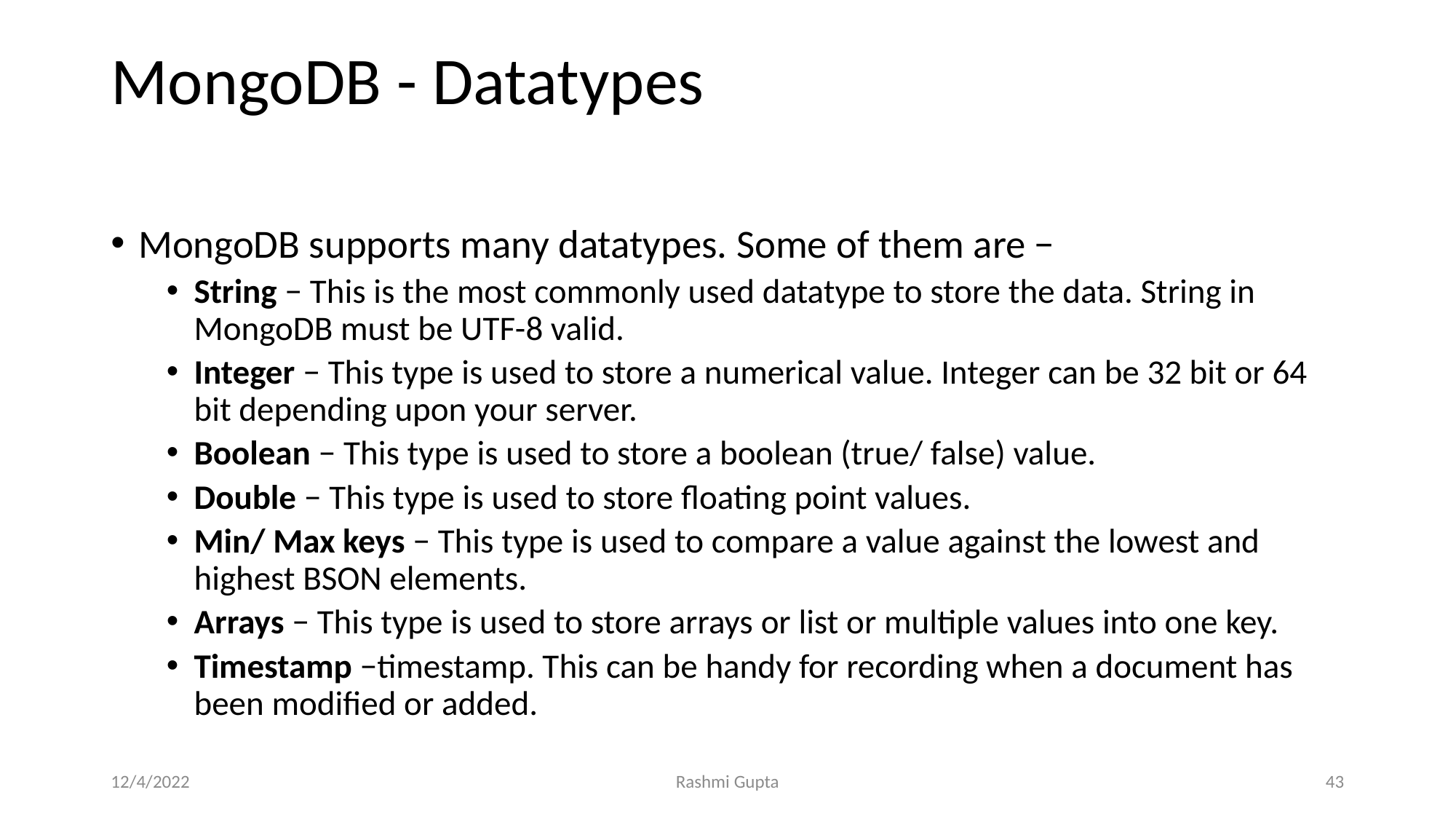

# MongoDB - Datatypes
MongoDB supports many datatypes. Some of them are −
String − This is the most commonly used datatype to store the data. String in MongoDB must be UTF-8 valid.
Integer − This type is used to store a numerical value. Integer can be 32 bit or 64 bit depending upon your server.
Boolean − This type is used to store a boolean (true/ false) value.
Double − This type is used to store floating point values.
Min/ Max keys − This type is used to compare a value against the lowest and highest BSON elements.
Arrays − This type is used to store arrays or list or multiple values into one key.
Timestamp −timestamp. This can be handy for recording when a document has been modified or added.

12/4/2022
Rashmi Gupta
43